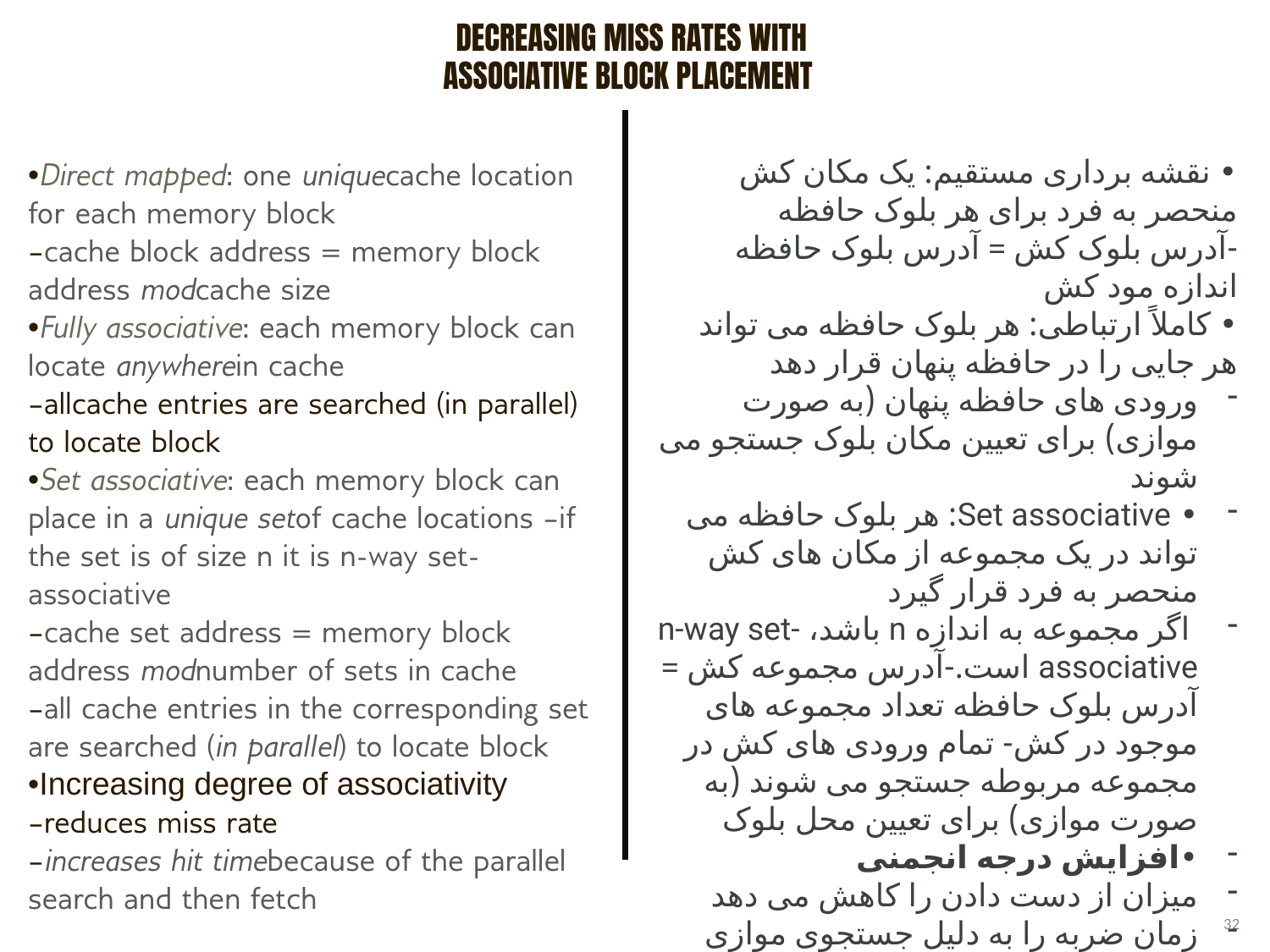

DECREASING MISS RATES WITH ASSOCIATIVE BLOCK PLACEMENT

•Direct mapped: one uniquecache location for each memory block
–cache block address = memory block address modcache size
•Fully associative: each memory block can locate anywherein cache
–allcache entries are searched (in parallel) to locate block
•Set associative: each memory block can place in a unique setof cache locations –if the set is of size n it is n-way set-associative
–cache set address = memory block address modnumber of sets in cache
–all cache entries in the corresponding set are searched (in parallel) to locate block
•Increasing degree of associativity
–reduces miss rate
–increases hit timebecause of the parallel search and then fetch
• نقشه برداری مستقیم: یک مکان کش منحصر به فرد برای هر بلوک حافظه
-آدرس بلوک کش = آدرس بلوک حافظه اندازه مود کش
• کاملاً ارتباطی: هر بلوک حافظه می تواند هر جایی را در حافظه پنهان قرار دهد
ورودی های حافظه پنهان (به صورت موازی) برای تعیین مکان بلوک جستجو می شوند
• Set associative: هر بلوک حافظه می تواند در یک مجموعه از مکان های کش منحصر به فرد قرار گیرد
 اگر مجموعه به اندازه n باشد، n-way set-associative است.-آدرس مجموعه کش = آدرس بلوک حافظه تعداد مجموعه های موجود در کش- تمام ورودی های کش در مجموعه مربوطه جستجو می شوند (به صورت موازی) برای تعیین محل بلوک
•افزایش درجه انجمنی
میزان از دست دادن را کاهش می دهد
زمان ضربه را به دلیل جستجوی موازی افزایش می دهد و سپس واکشی می کند